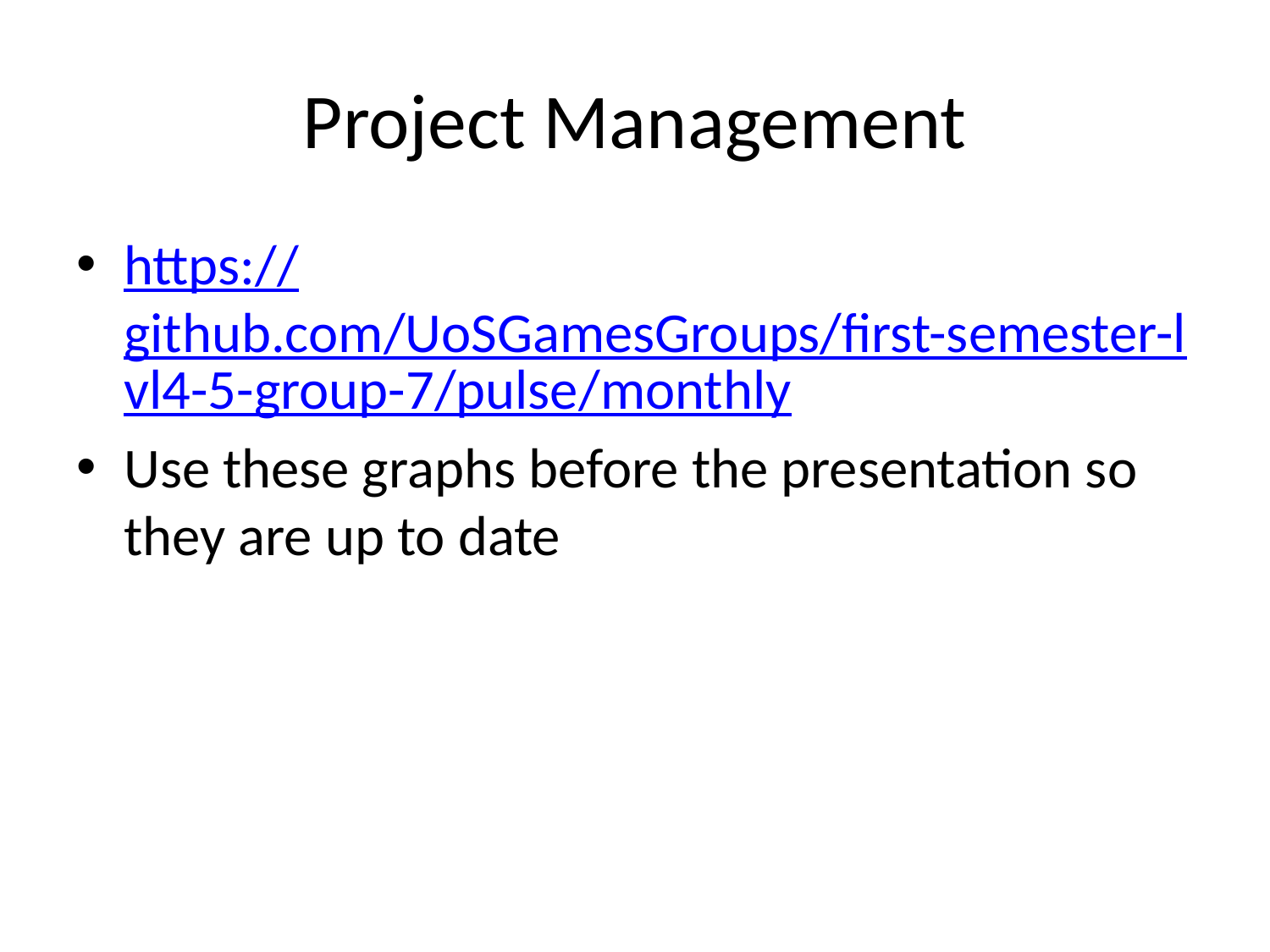

# Project Management
https://github.com/UoSGamesGroups/first-semester-lvl4-5-group-7/pulse/monthly
Use these graphs before the presentation so they are up to date